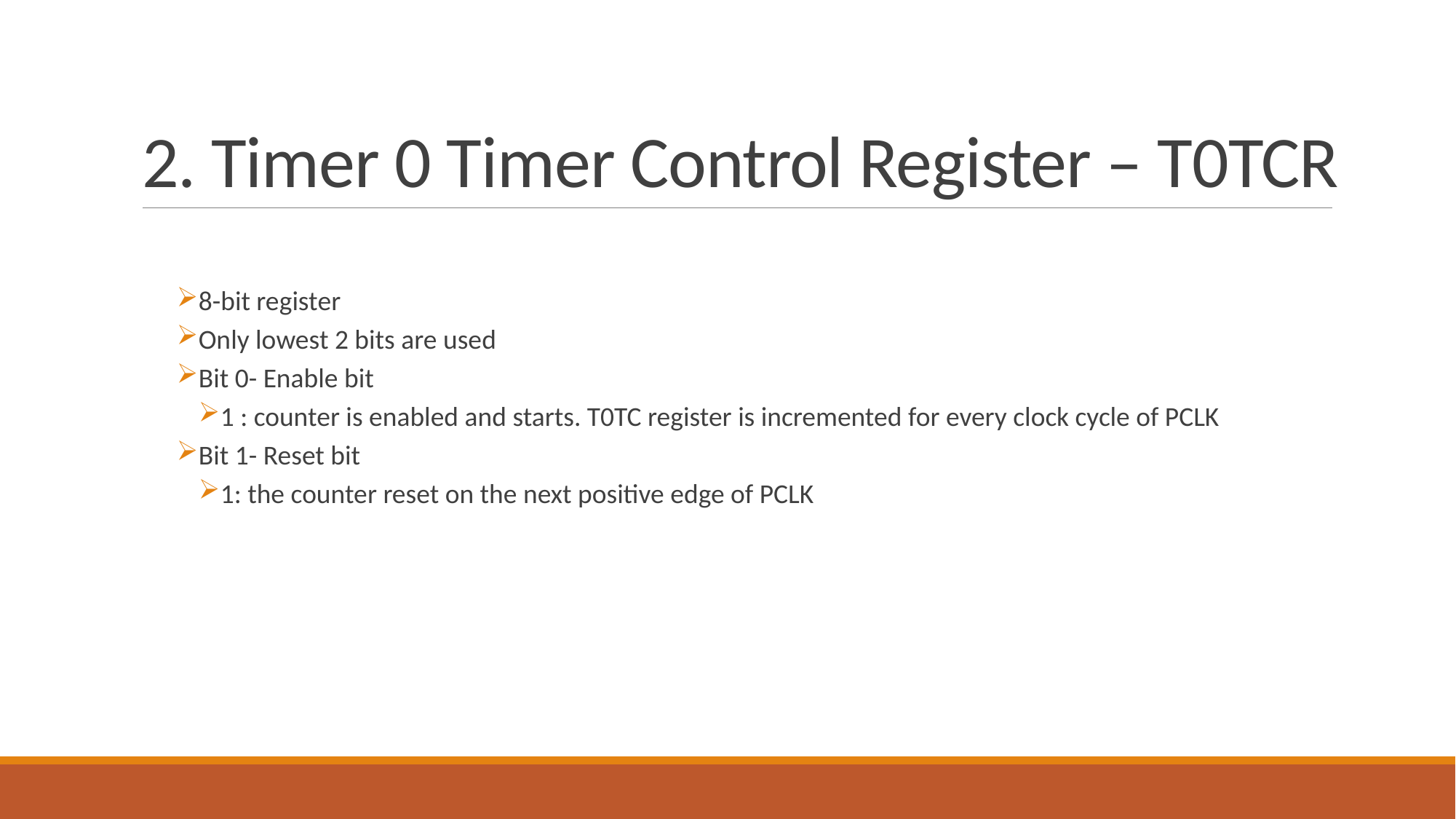

# 2. Timer 0 Timer Control Register – T0TCR
8-bit register
Only lowest 2 bits are used
Bit 0- Enable bit
1 : counter is enabled and starts. T0TC register is incremented for every clock cycle of PCLK
Bit 1- Reset bit
1: the counter reset on the next positive edge of PCLK